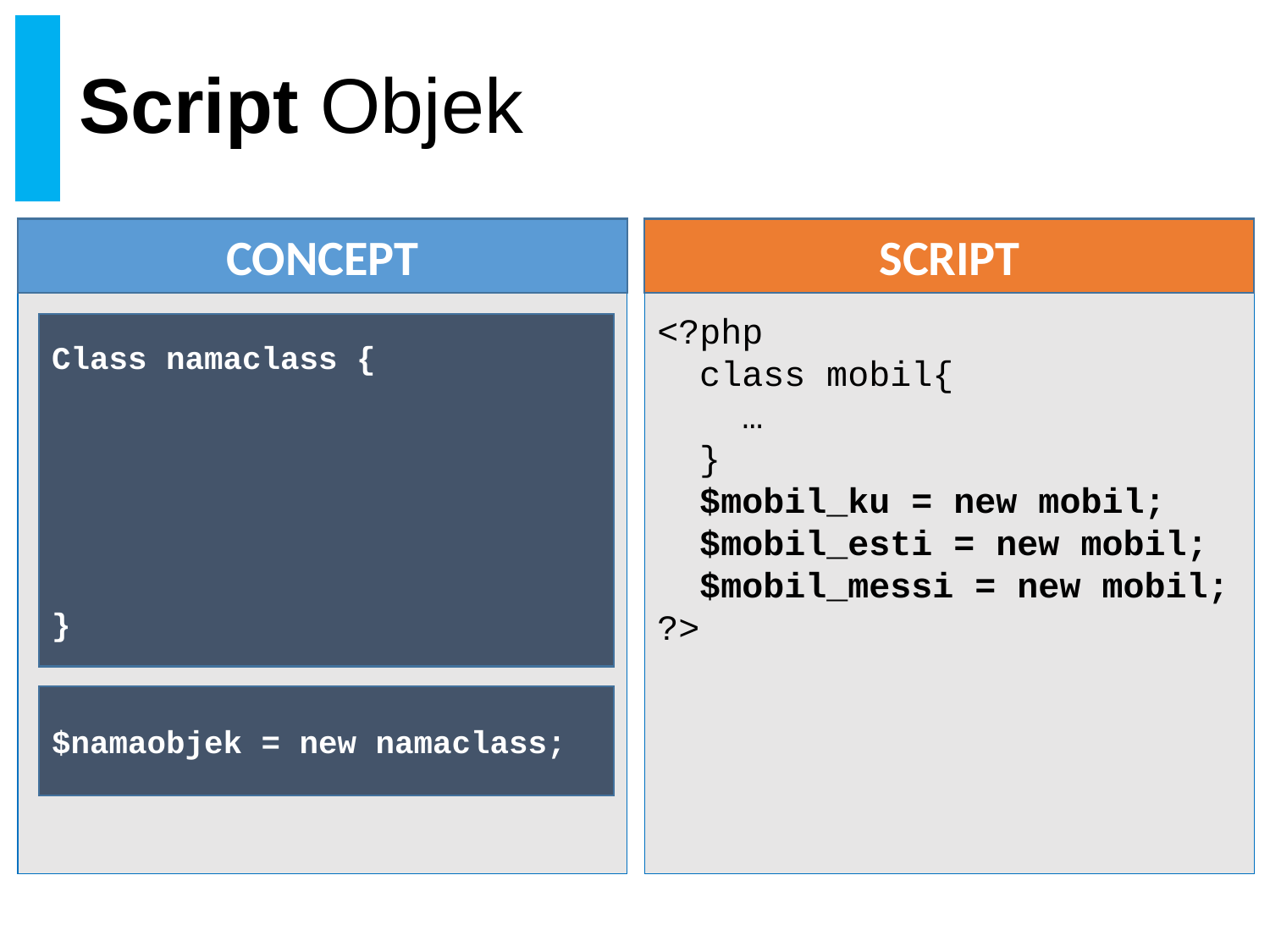

# Script Objek
CONCEPT
SCRIPT

<?php
  class mobil{
    …
  }
  $mobil_ku = new mobil;
  $mobil_esti = new mobil;
  $mobil_messi = new mobil;
?>

Class namaclass {

}
$namaobjek = new namaclass;